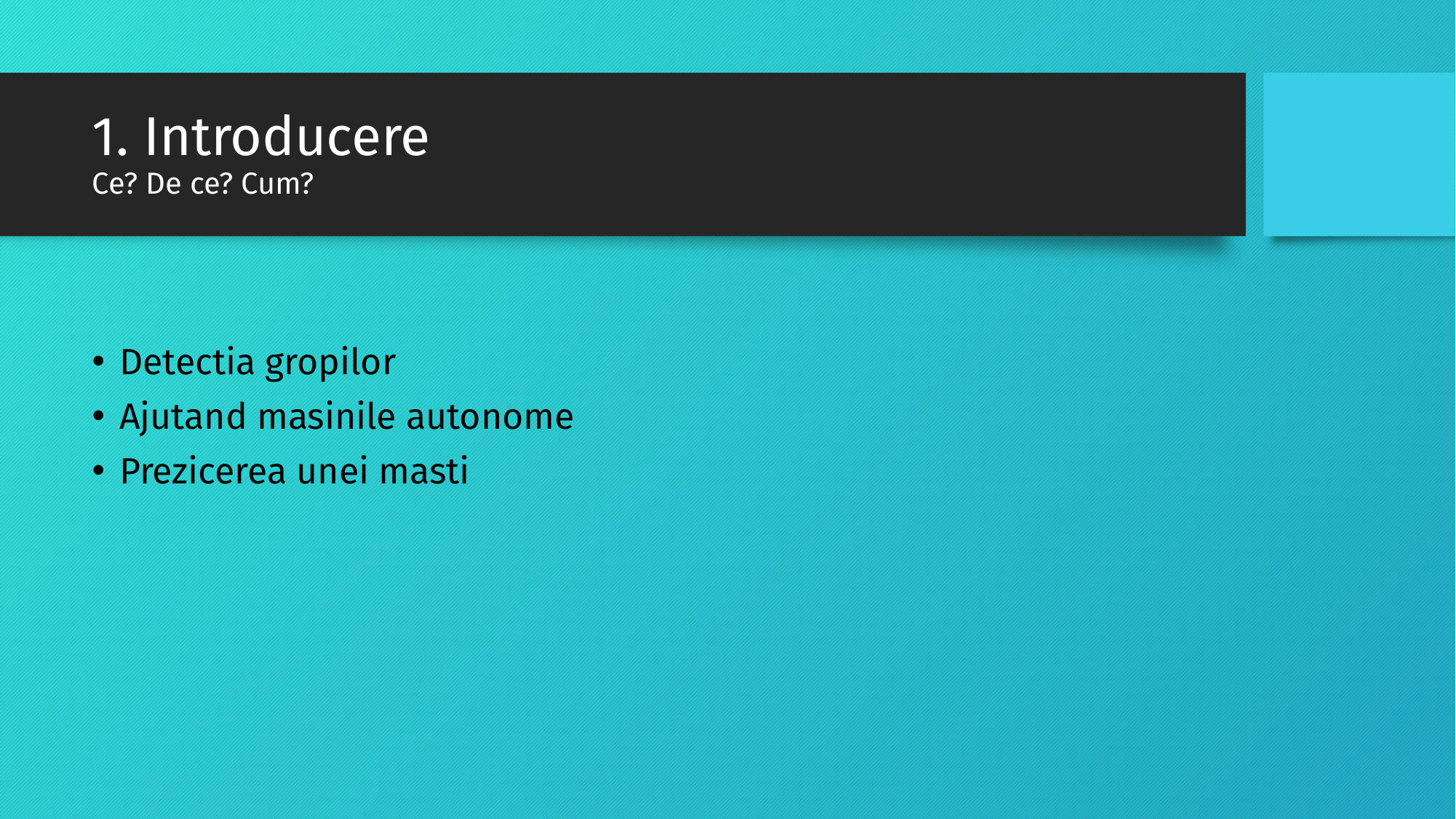

# 1. Introducere Ce? De ce? Cum?

Detectia gropilor
Ajutand masinile autonome
Prezicerea unei masti